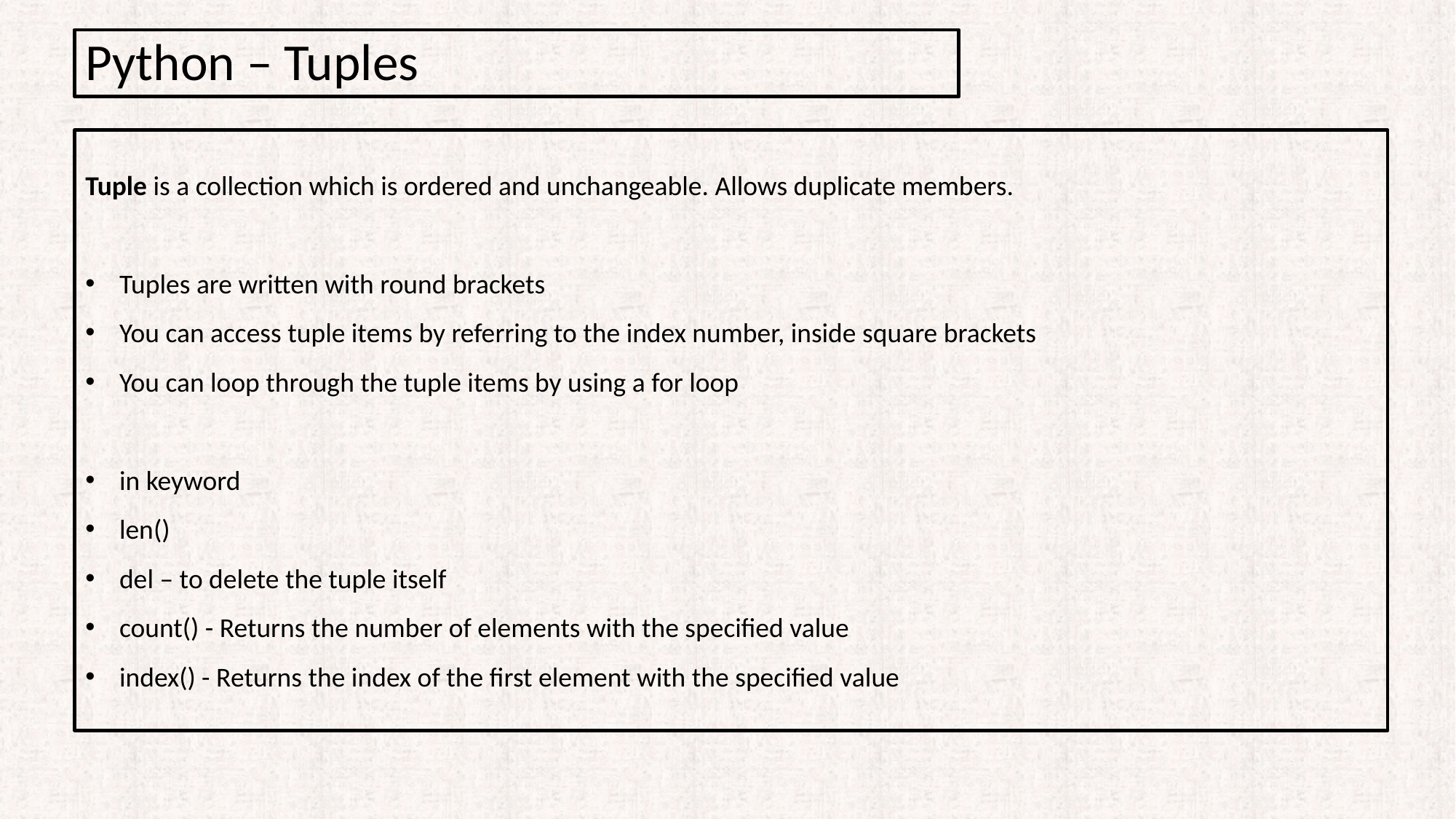

Python – Tuples
Tuple is a collection which is ordered and unchangeable. Allows duplicate members.

Tuples are written with round brackets
You can access tuple items by referring to the index number, inside square brackets
You can loop through the tuple items by using a for loop

in keyword
len()
del – to delete the tuple itself
count() - Returns the number of elements with the specified value
index() - Returns the index of the first element with the specified value